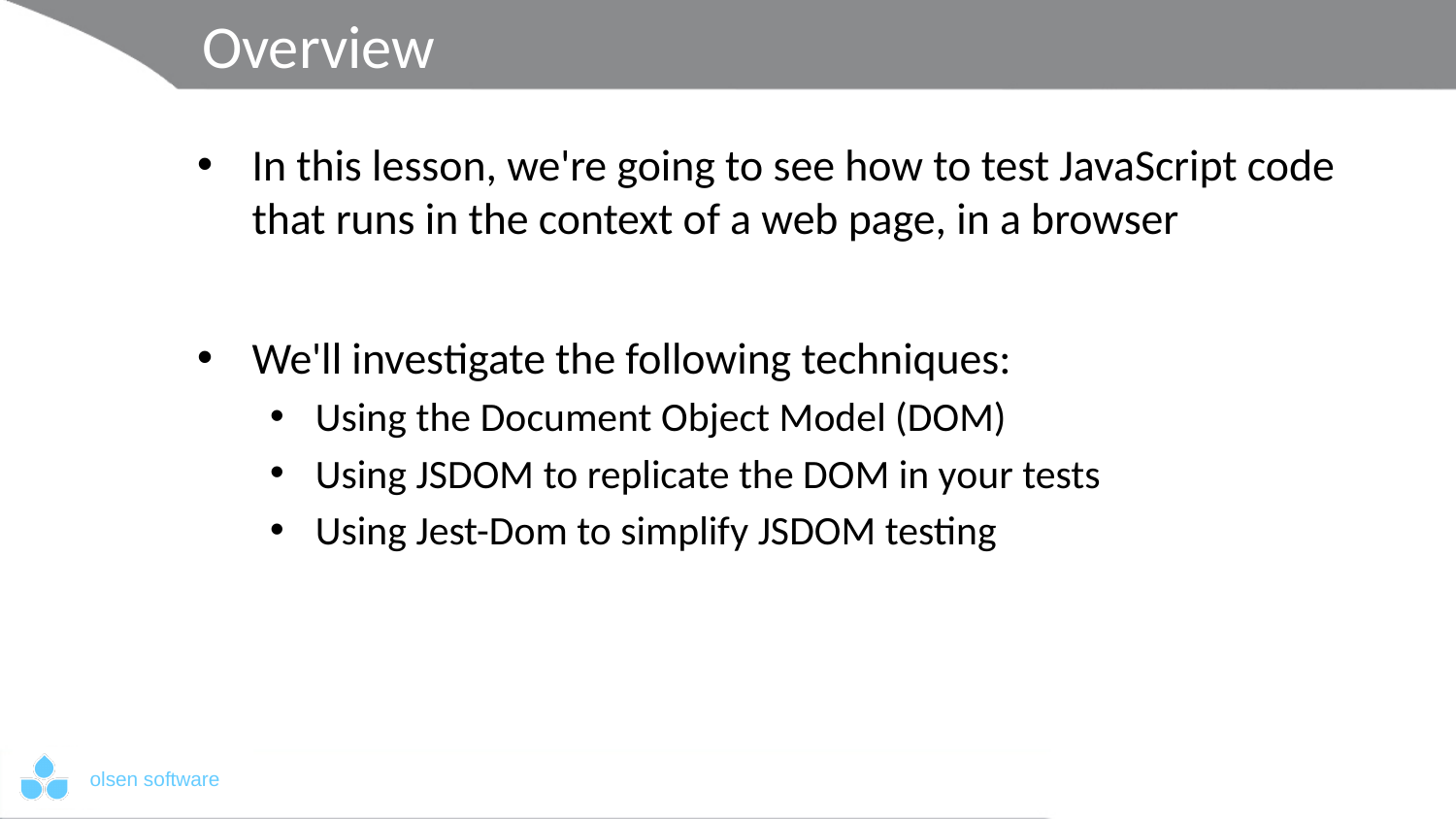

# Overview
In this lesson, we're going to see how to test JavaScript code that runs in the context of a web page, in a browser

We'll investigate the following techniques:
Using the Document Object Model (DOM)
Using JSDOM to replicate the DOM in your tests
Using Jest-Dom to simplify JSDOM testing